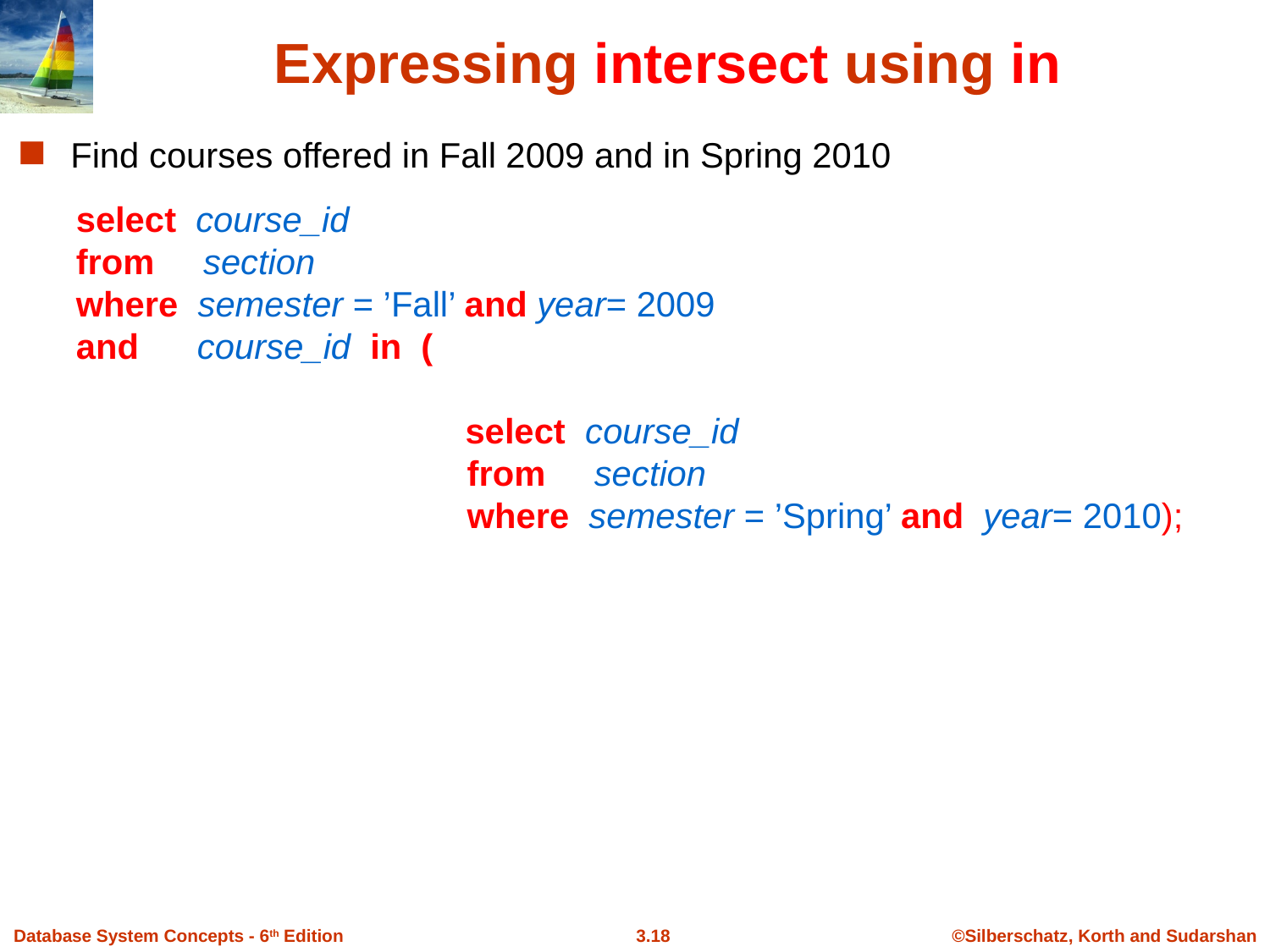

Expressing intersect using in
Find courses offered in Fall 2009 and in Spring 2010
select  course_id
from     section
where  semester = ’Fall’ and year= 2009
and      course_id  in  (
                                        select  course_id
                                            from     section
                                            where  semester = ’Spring’ and  year= 2010);